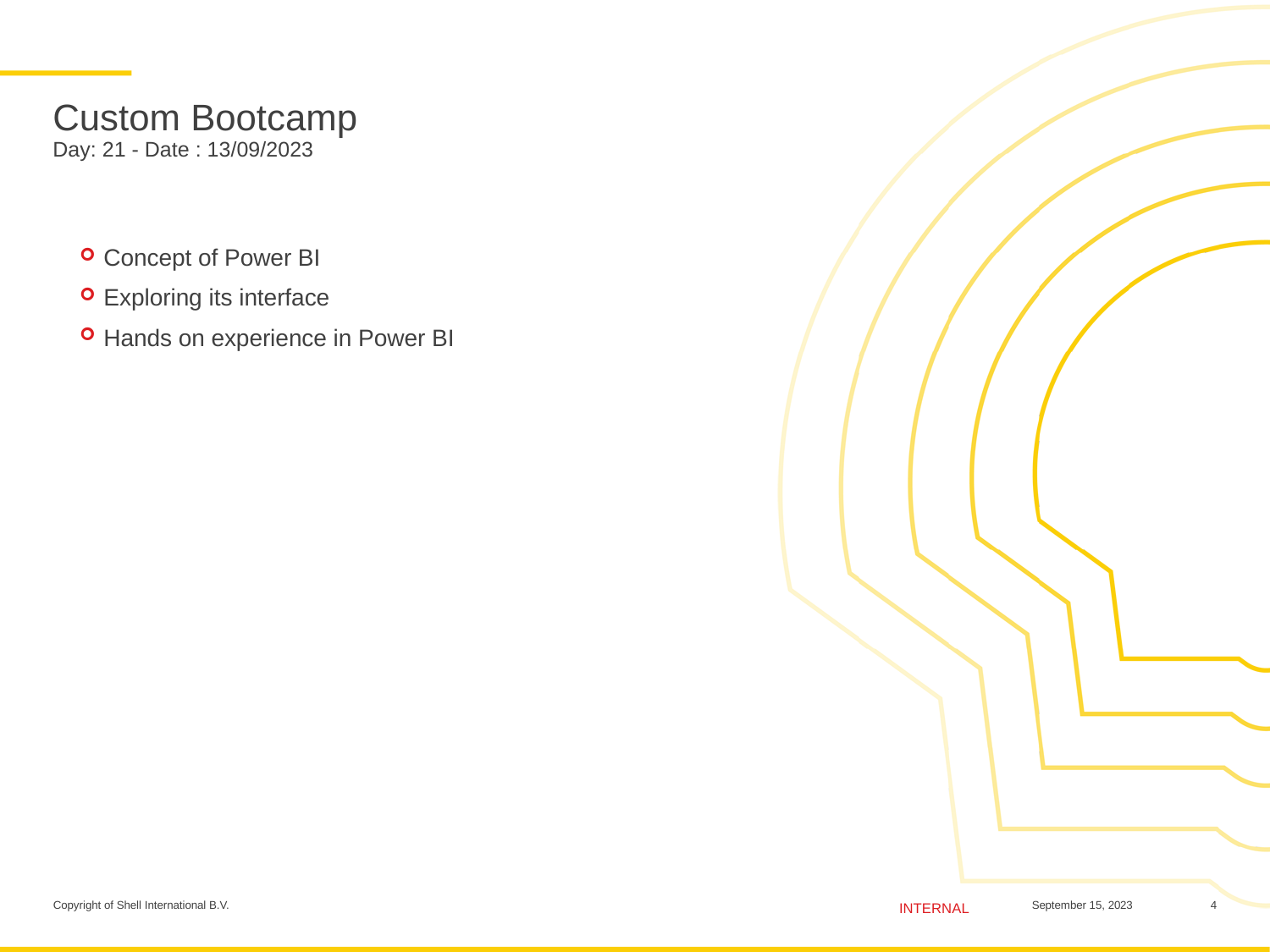

# Custom Bootcamp Day: 21 - Date : 13/09/2023
Concept of Power BI
Exploring its interface
Hands on experience in Power BI

4
September 15, 2023